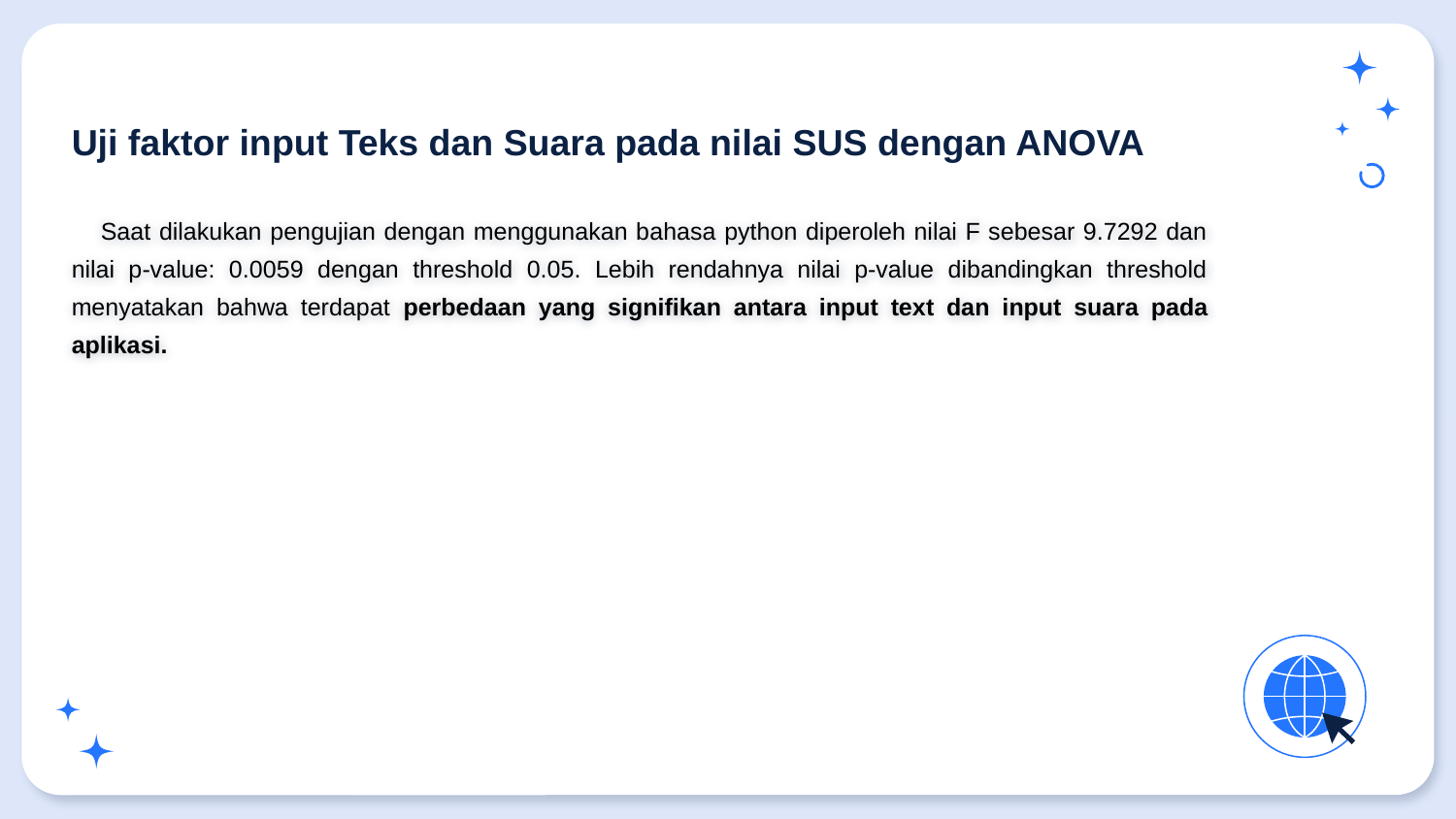

# Uji faktor input Teks dan Suara pada nilai SUS dengan ANOVA
Saat dilakukan pengujian dengan menggunakan bahasa python diperoleh nilai F sebesar 9.7292 dan nilai p-value: 0.0059 dengan threshold 0.05. Lebih rendahnya nilai p-value dibandingkan threshold menyatakan bahwa terdapat perbedaan yang signifikan antara input text dan input suara pada aplikasi.